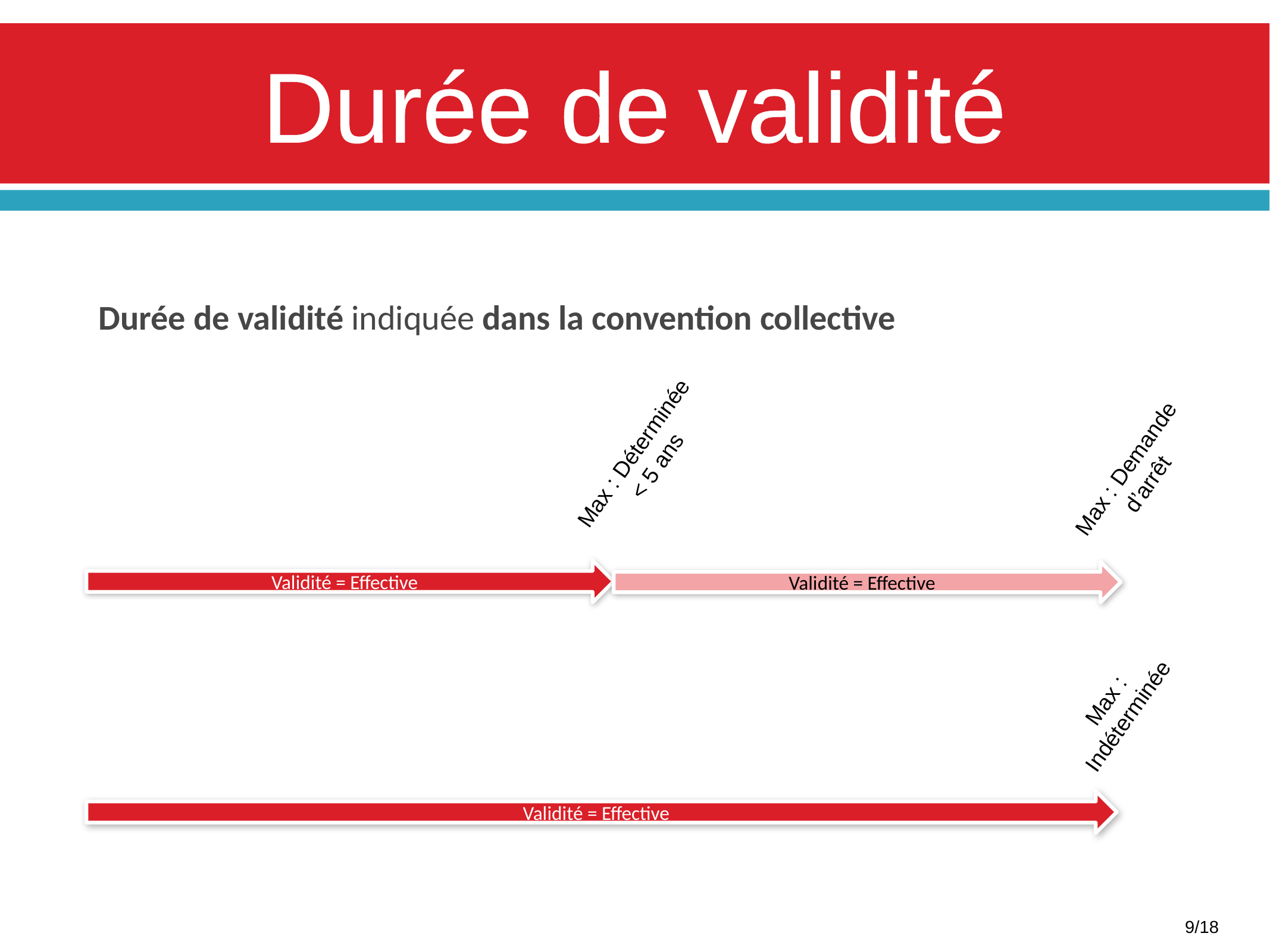

# Durée de validité
Durée de validité indiquée dans la convention collective
Max : Déterminée
< 5 ans
Max : Demande d’arrêt
Validité = Effective
Validité = Effective
Max : Indéterminée
Validité = Effective
9/18